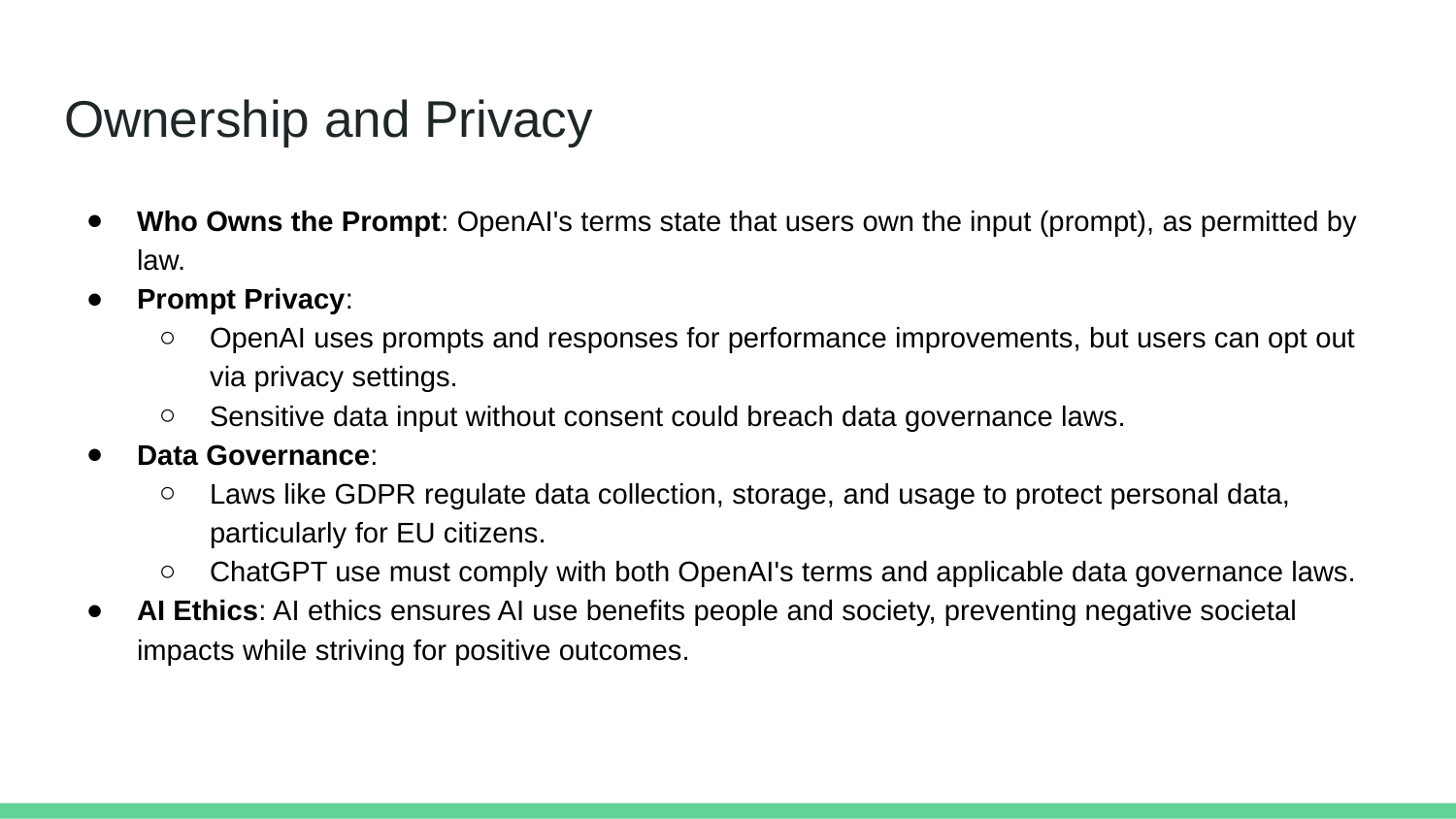

# Ownership and Privacy
Who Owns the Prompt: OpenAI's terms state that users own the input (prompt), as permitted by law.
Prompt Privacy:
OpenAI uses prompts and responses for performance improvements, but users can opt out via privacy settings.
Sensitive data input without consent could breach data governance laws.
Data Governance:
Laws like GDPR regulate data collection, storage, and usage to protect personal data, particularly for EU citizens.
ChatGPT use must comply with both OpenAI's terms and applicable data governance laws.
AI Ethics: AI ethics ensures AI use benefits people and society, preventing negative societal impacts while striving for positive outcomes.